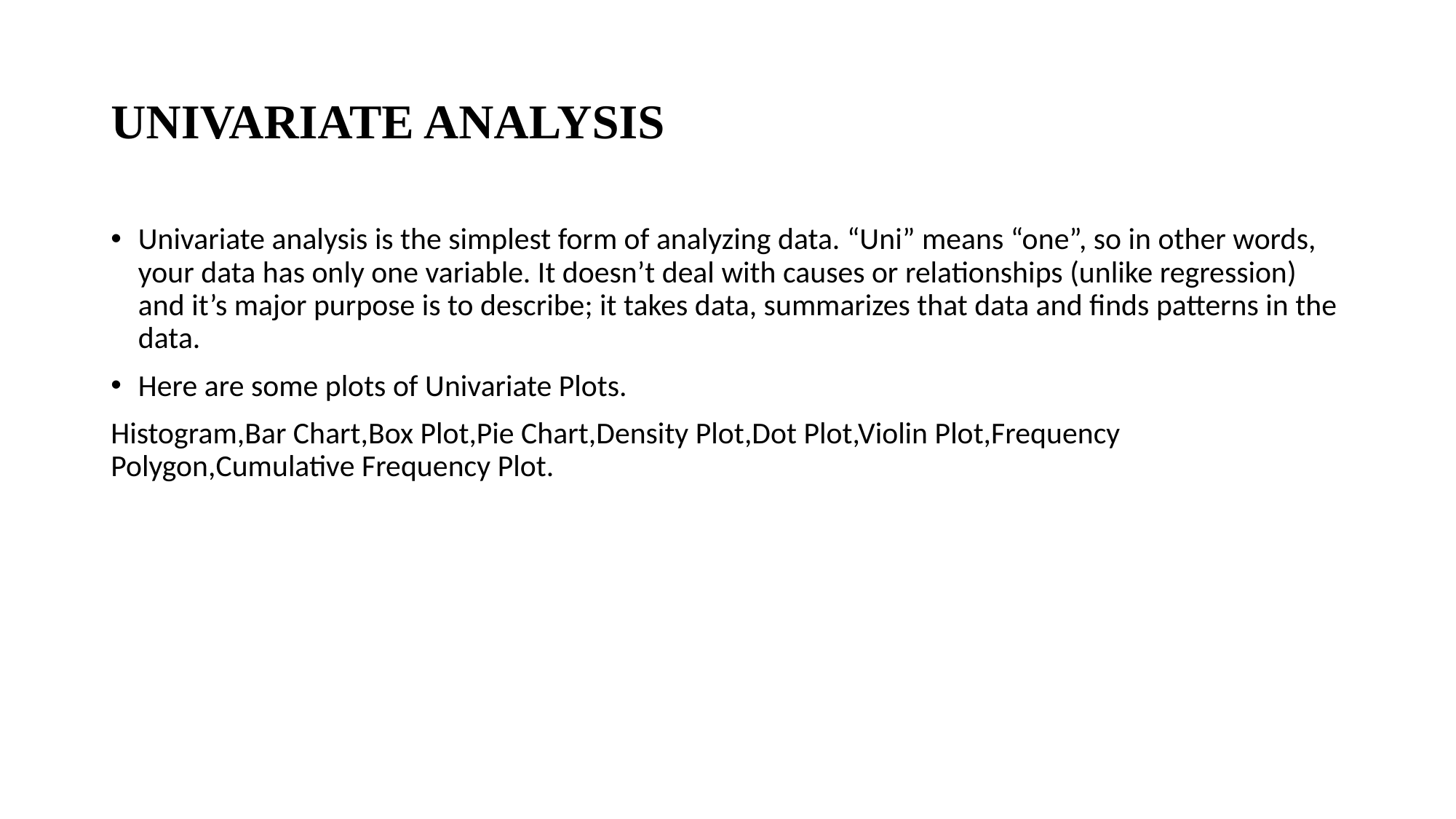

# UNIVARIATE ANALYSIS
Univariate analysis is the simplest form of analyzing data. “Uni” means “one”, so in other words, your data has only one variable. It doesn’t deal with causes or relationships (unlike regression) and it’s major purpose is to describe; it takes data, summarizes that data and finds patterns in the data.
Here are some plots of Univariate Plots.
Histogram,Bar Chart,Box Plot,Pie Chart,Density Plot,Dot Plot,Violin Plot,Frequency Polygon,Cumulative Frequency Plot.